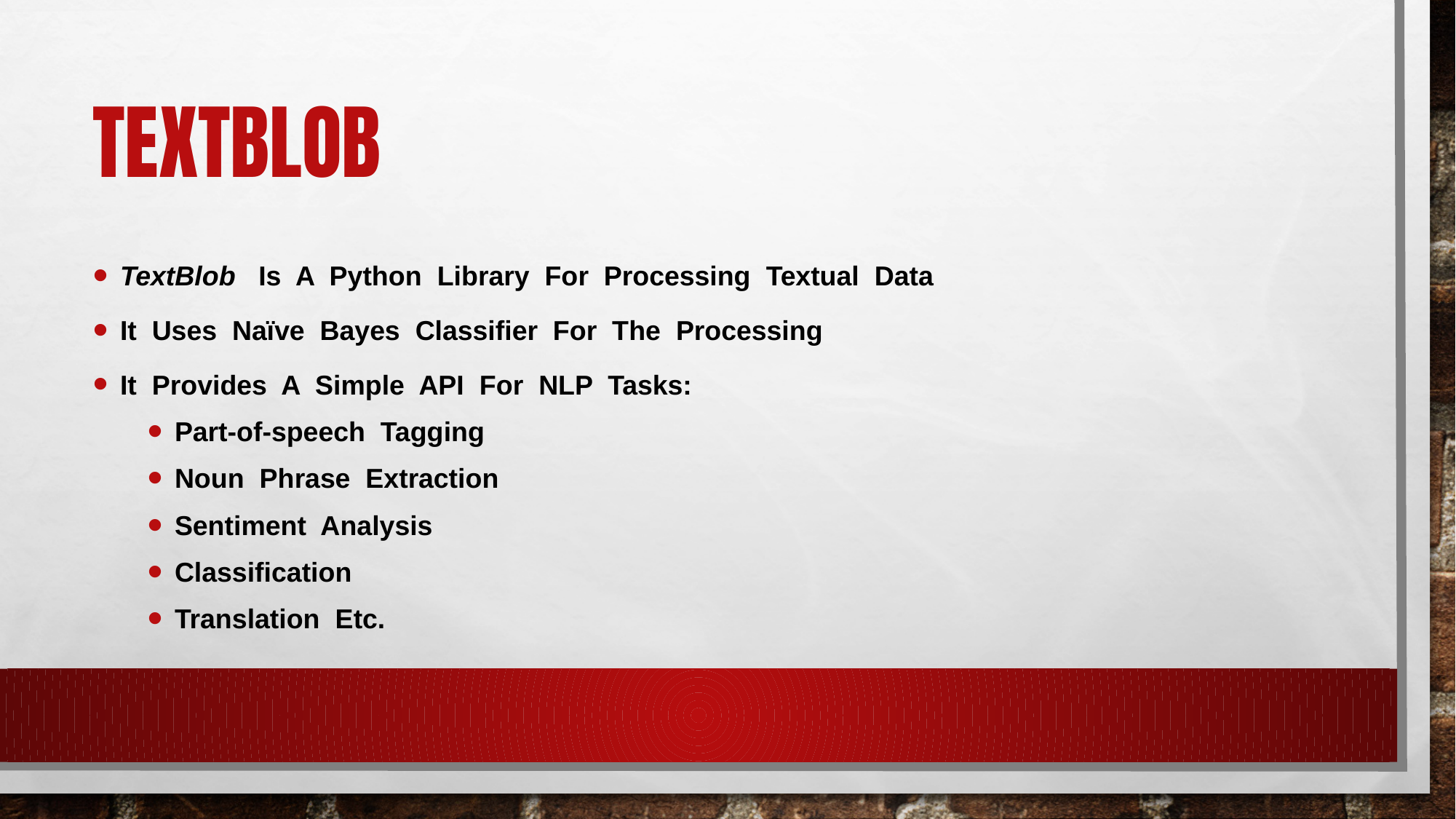

# textblob
TextBlob   Is  A  Python  Library  For  Processing  Textual  Data
It  Uses  Naïve  Bayes  Classifier  For  The  Processing
It  Provides  A  Simple  API  For  NLP  Tasks:
Part-of-speech  Tagging
Noun  Phrase  Extraction
Sentiment  Analysis
Classification
Translation  Etc.